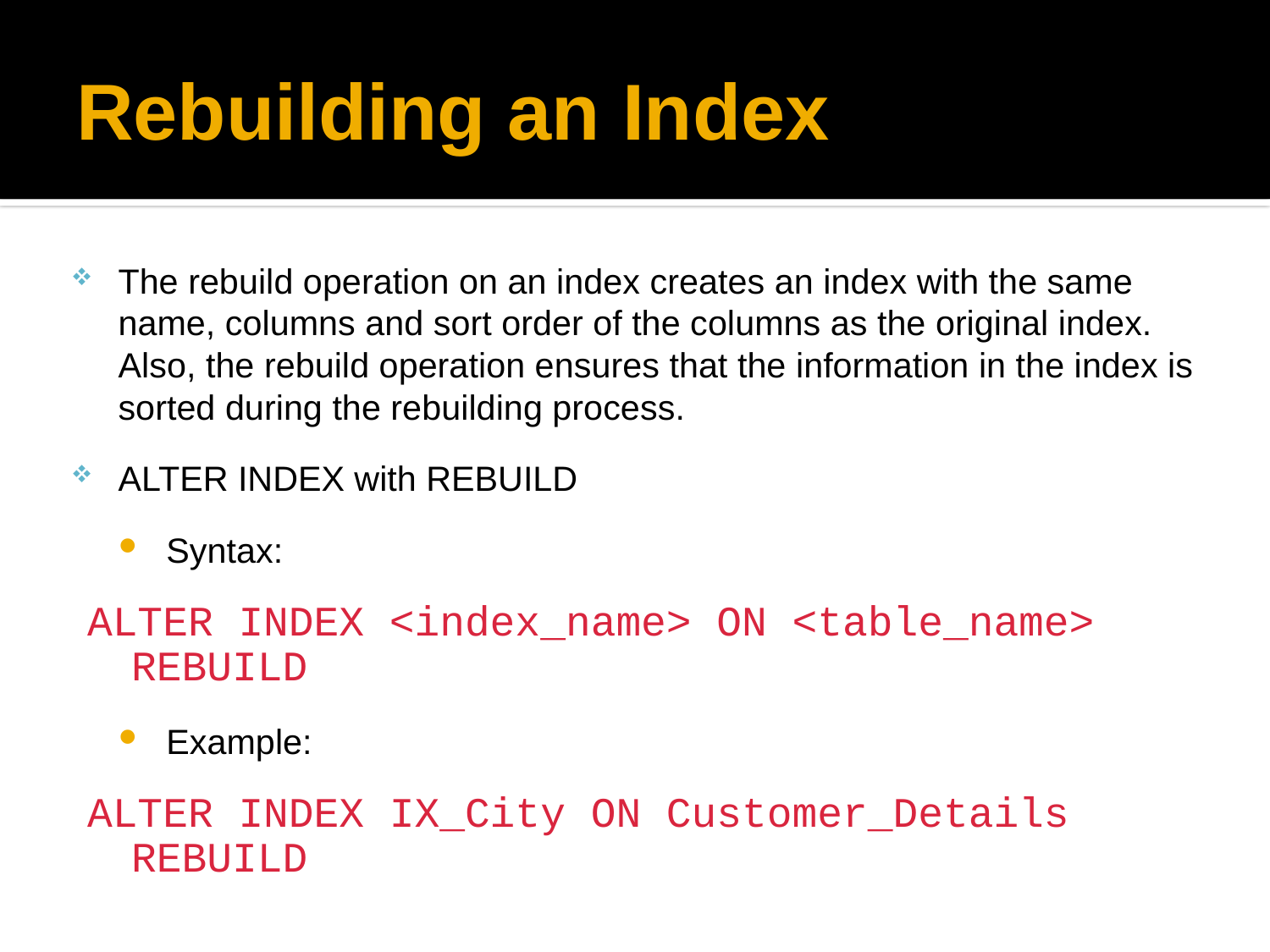

# Rebuilding an Index
The rebuild operation on an index creates an index with the same name, columns and sort order of the columns as the original index. Also, the rebuild operation ensures that the information in the index is sorted during the rebuilding process.
ALTER INDEX with REBUILD
Syntax:
ALTER INDEX <index_name> ON <table_name> REBUILD
Example:
ALTER INDEX IX_City ON Customer_Details REBUILD